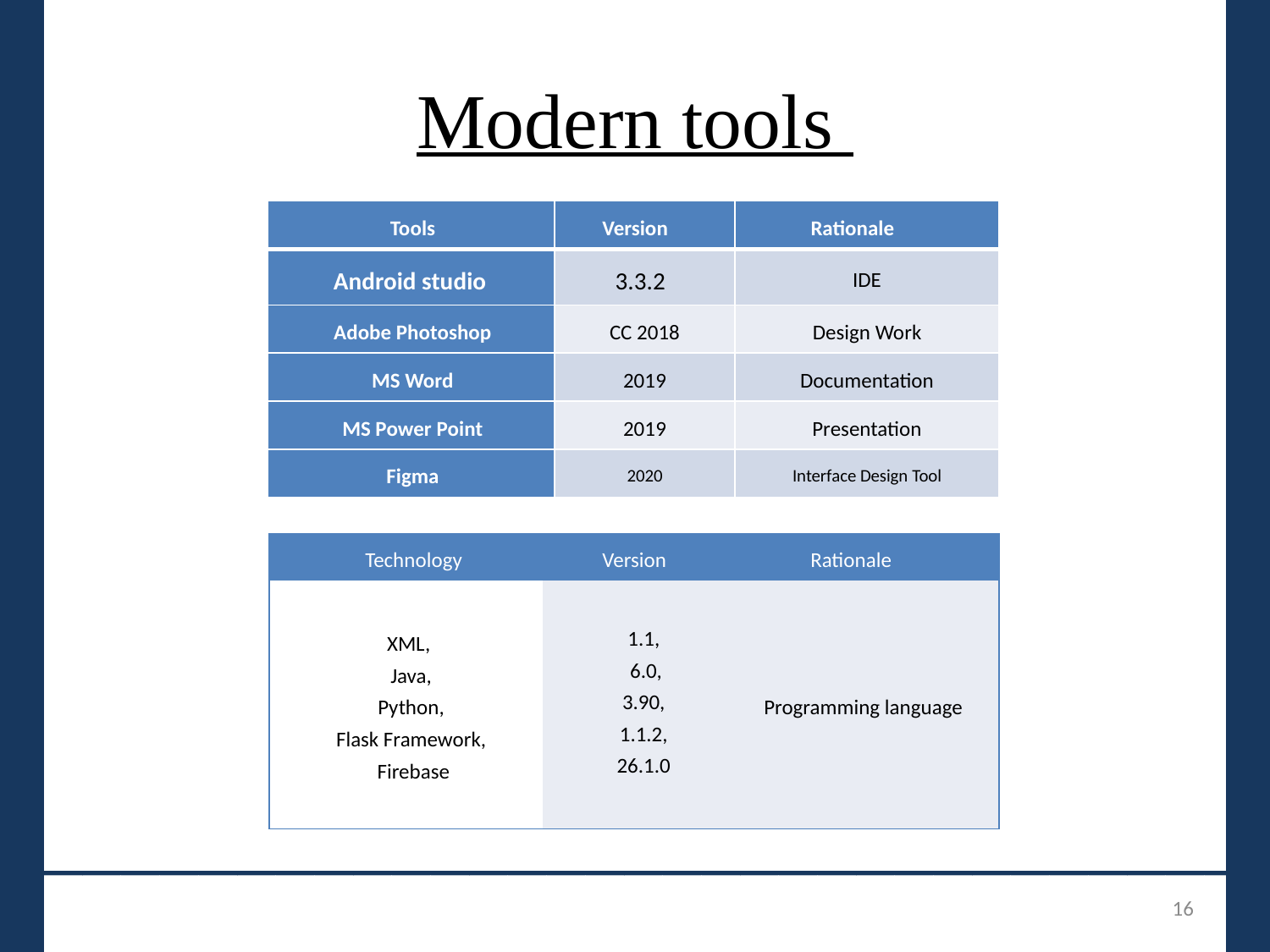

# Modern tools
| Tools | Version | Rationale |
| --- | --- | --- |
| Android studio | 3.3.2 | IDE |
| Adobe Photoshop | CC 2018 | Design Work |
| MS Word | 2019 | Documentation |
| MS Power Point | 2019 | Presentation |
| Figma | 2020 | Interface Design Tool |
| Technology | Version | Rationale |
| --- | --- | --- |
| XML, Java, Python, Flask Framework, Firebase | 1.1, 6.0, 3.90, 1.1.2, 26.1.0 | Programming language |
_______________________________
16